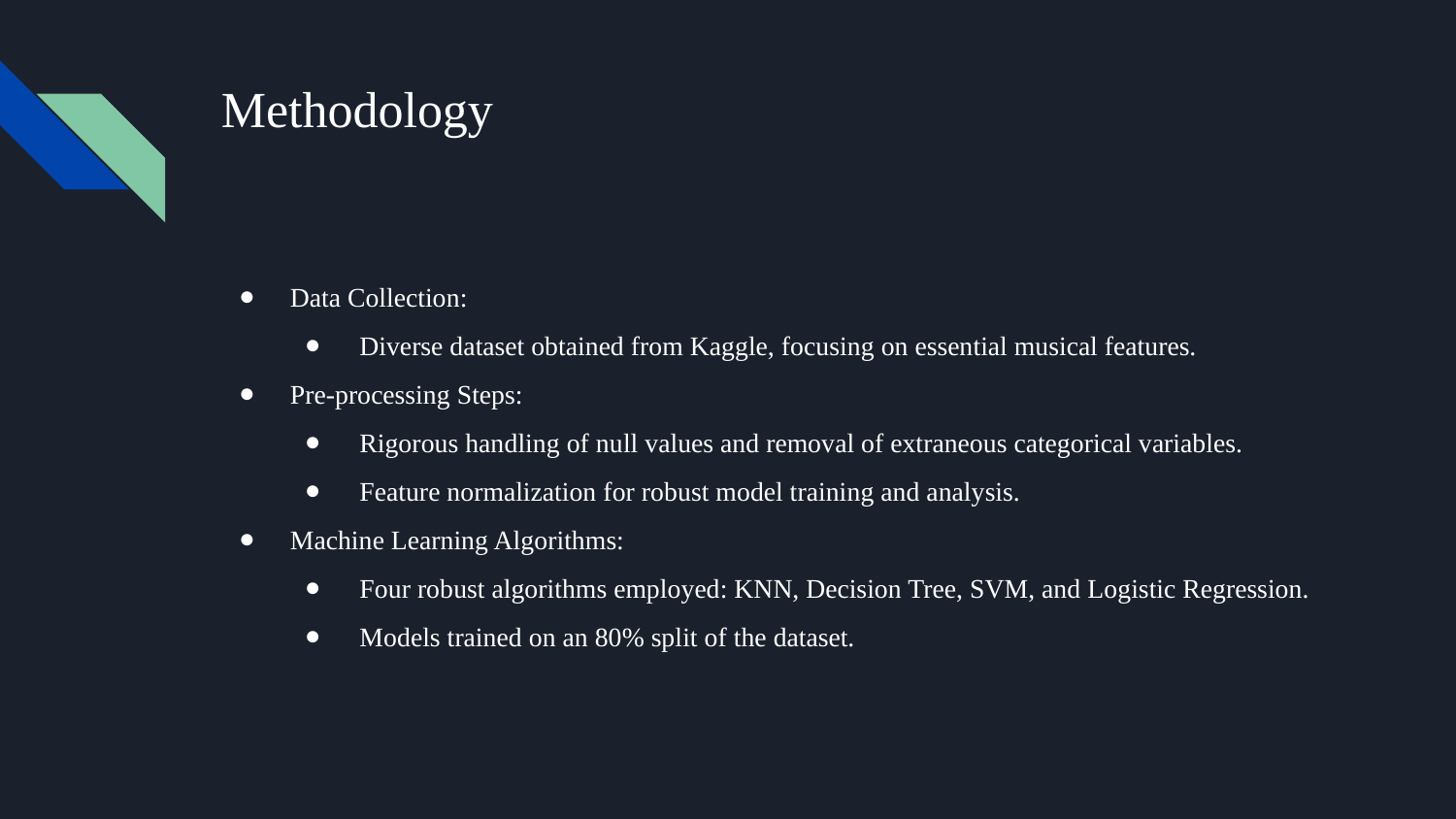

# Methodology
Data Collection:
Diverse dataset obtained from Kaggle, focusing on essential musical features.
Pre-processing Steps:
Rigorous handling of null values and removal of extraneous categorical variables.
Feature normalization for robust model training and analysis.
Machine Learning Algorithms:
Four robust algorithms employed: KNN, Decision Tree, SVM, and Logistic Regression.
Models trained on an 80% split of the dataset.